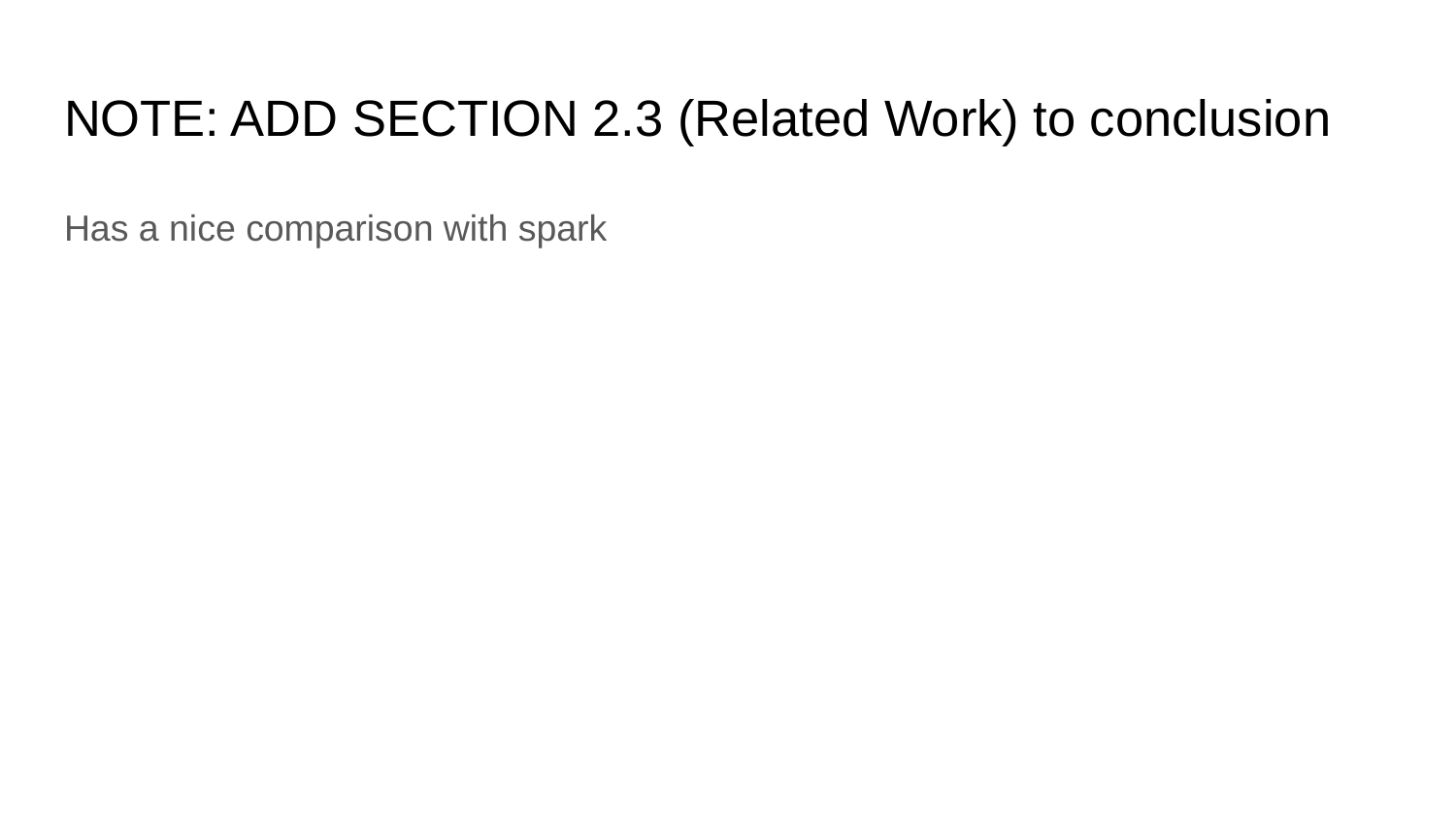

# NOTE: ADD SECTION 2.3 (Related Work) to conclusion
Has a nice comparison with spark